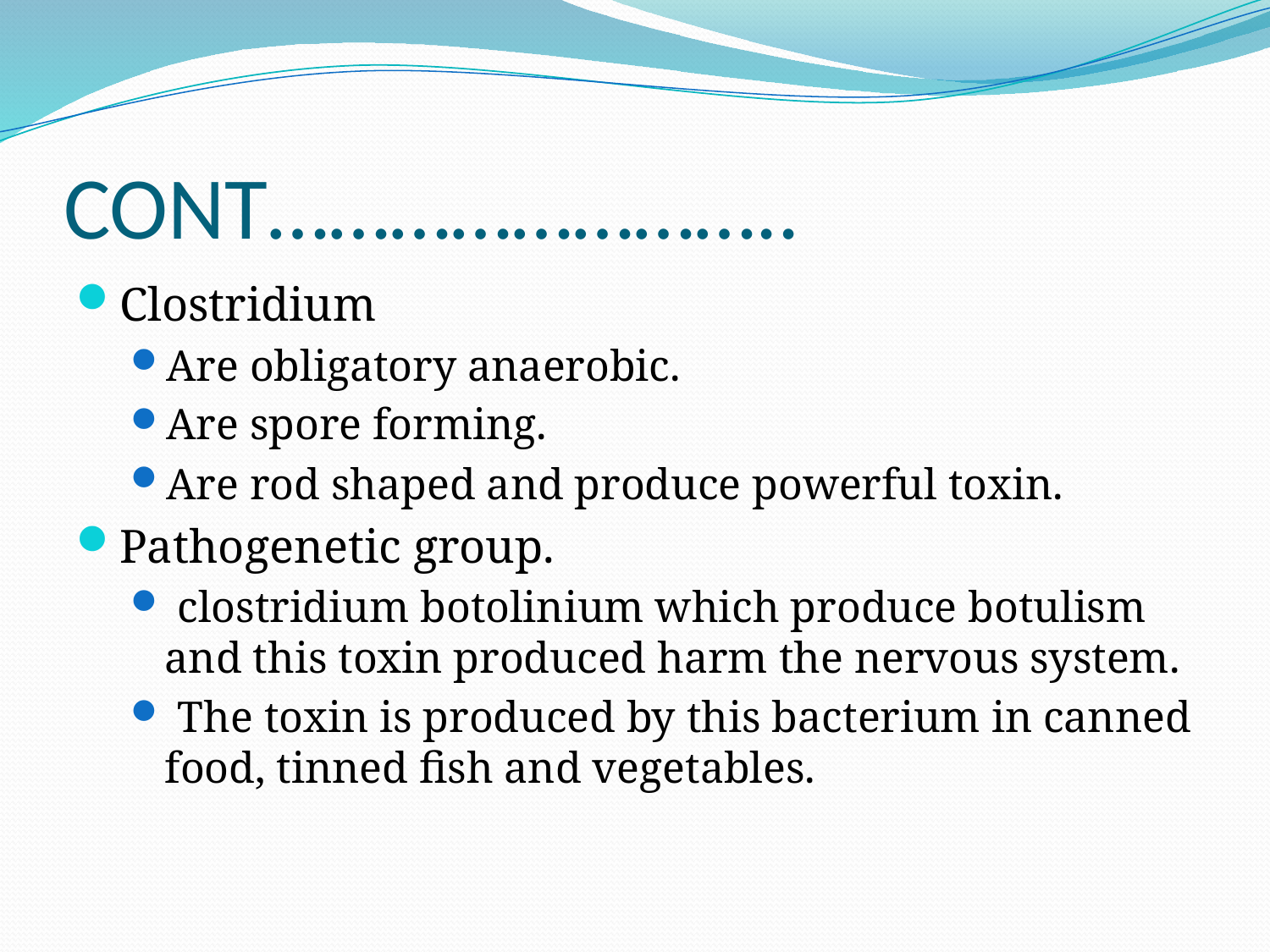

# CONT……………………..
Clostridium
Are obligatory anaerobic.
Are spore forming.
Are rod shaped and produce powerful toxin.
Pathogenetic group.
 clostridium botolinium which produce botulism and this toxin produced harm the nervous system.
 The toxin is produced by this bacterium in canned food, tinned fish and vegetables.